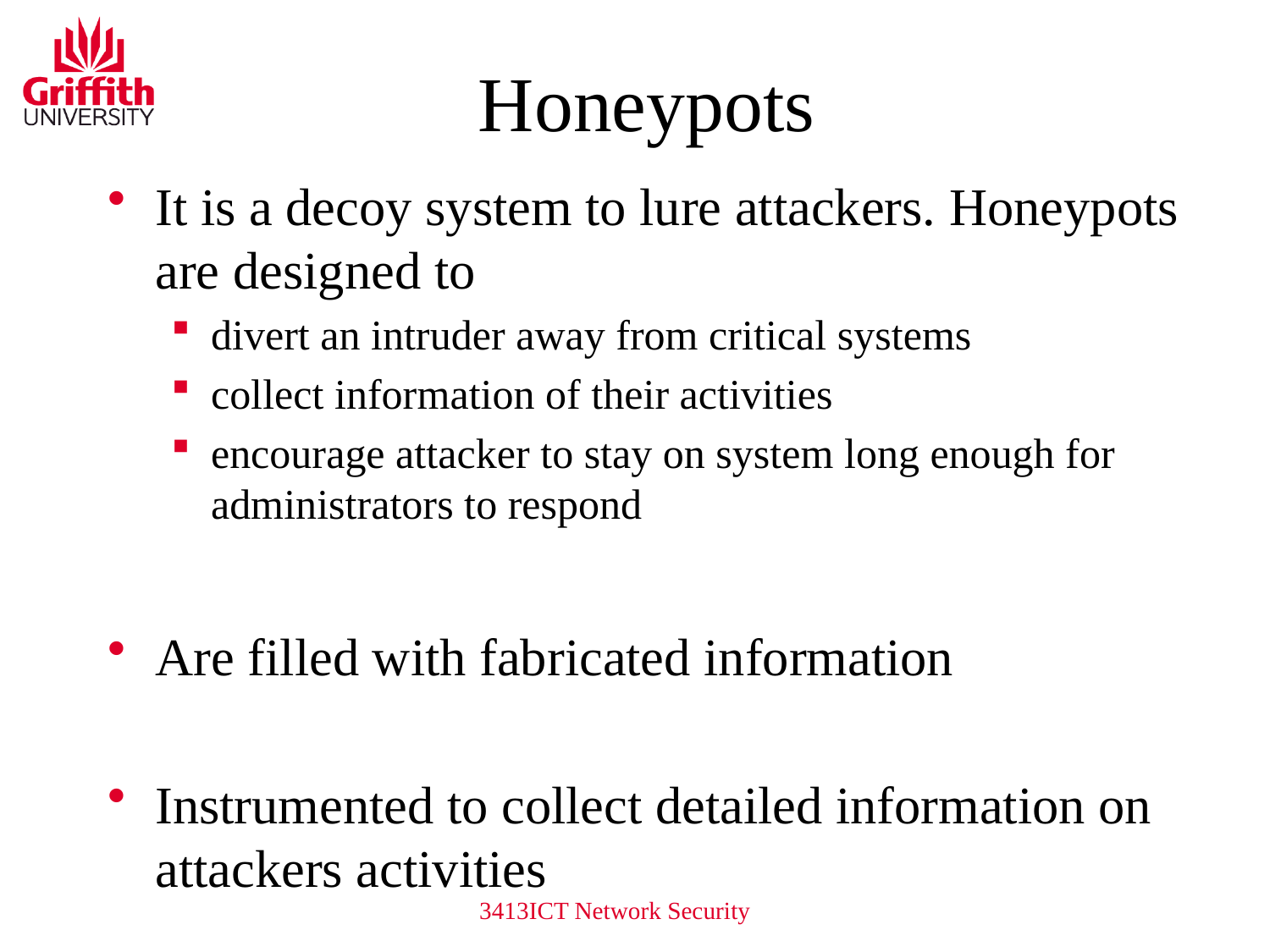

# Honeypots
It is a decoy system to lure attackers. Honeypots are designed to
divert an intruder away from critical systems
collect information of their activities
encourage attacker to stay on system long enough for administrators to respond

Are filled with fabricated information

Instrumented to collect detailed information on attackers activities

May be single or multiple networked systems
3413ICT Network Security